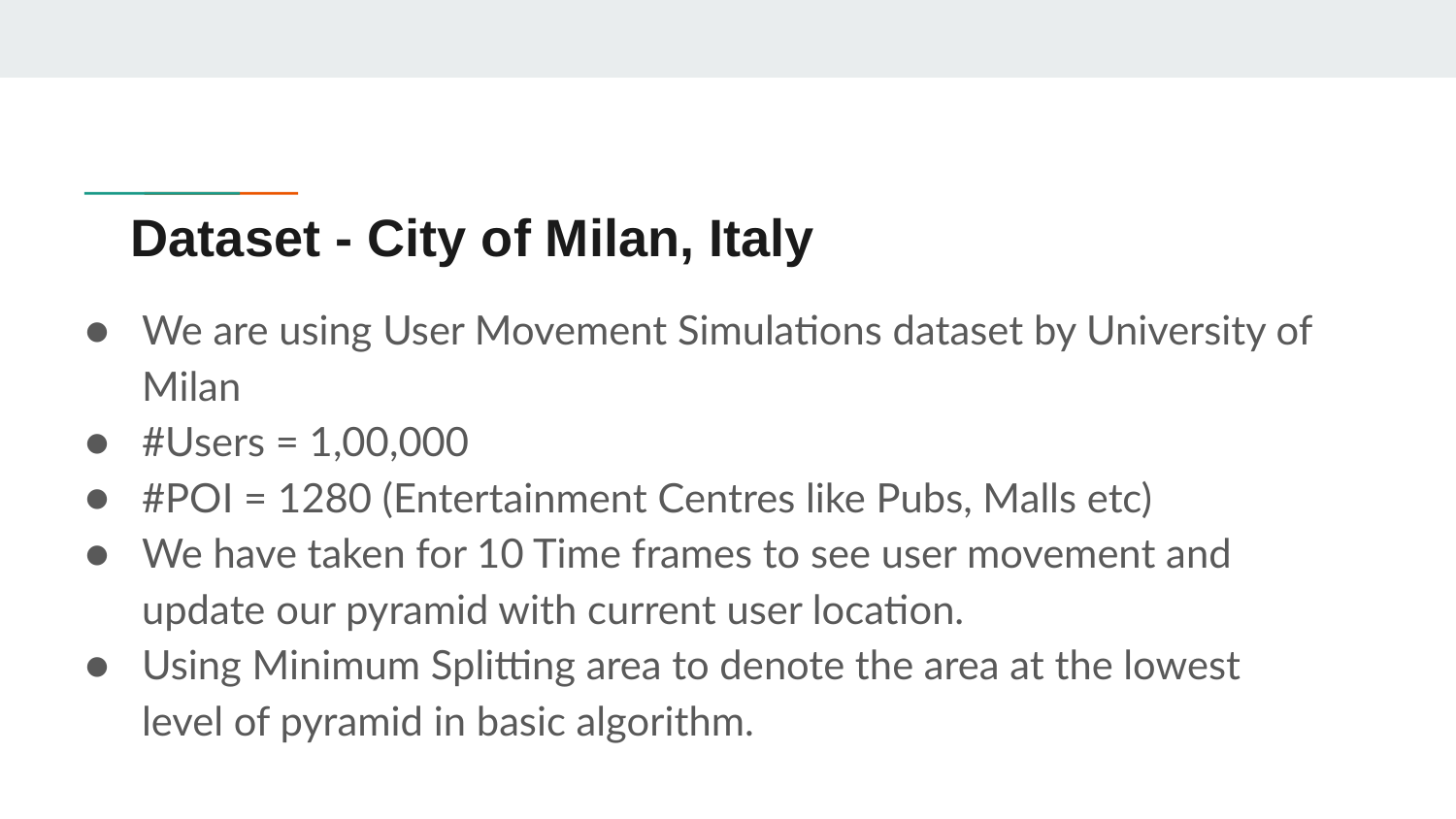

# Dataset - City of Milan, Italy
We are using User Movement Simulations dataset by University of Milan
#Users = 1,00,000
#POI = 1280 (Entertainment Centres like Pubs, Malls etc)
We have taken for 10 Time frames to see user movement and update our pyramid with current user location.
Using Minimum Splitting area to denote the area at the lowest level of pyramid in basic algorithm.